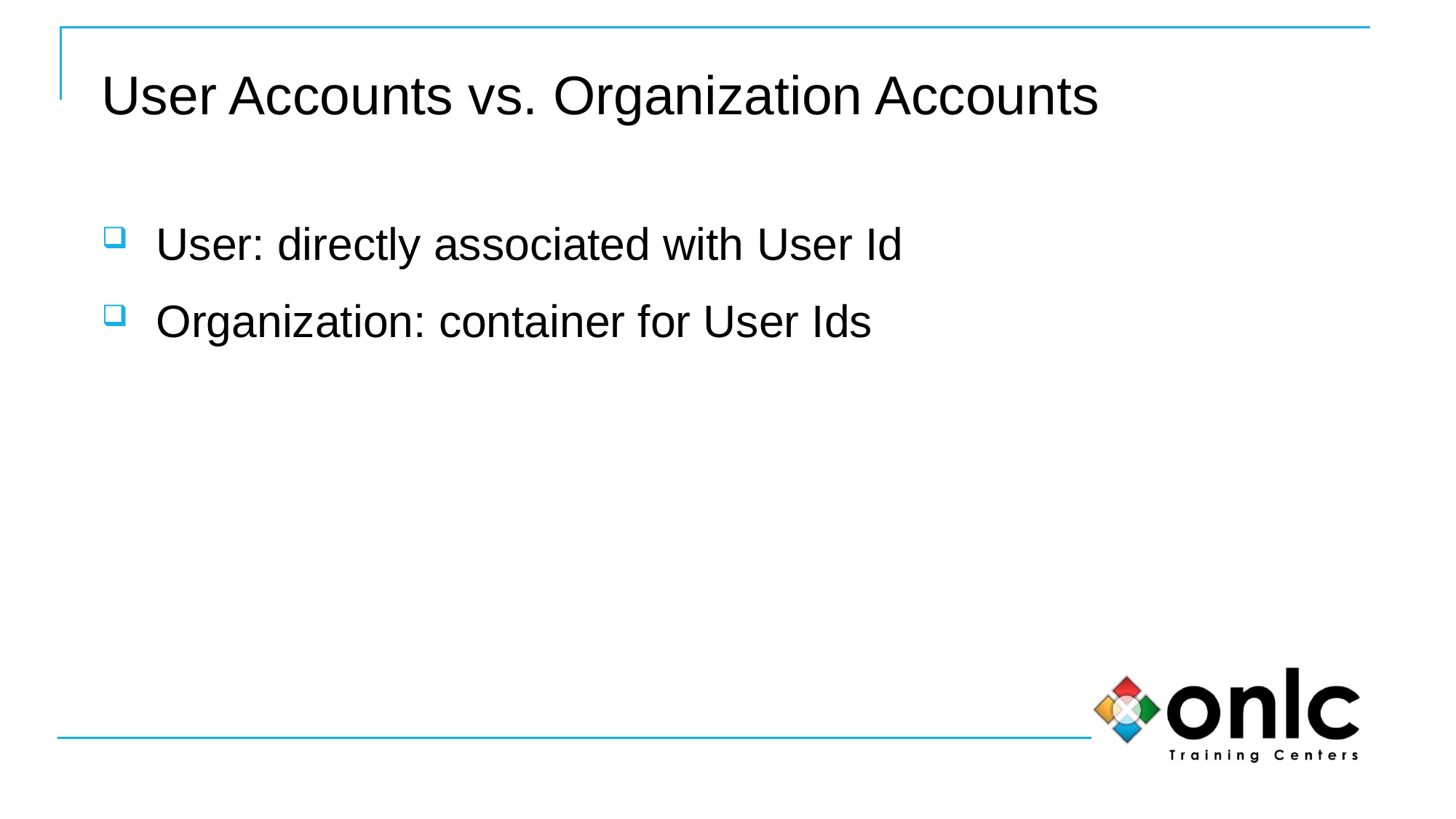

# User Accounts vs. Organization Accounts

User: directly associated with User Id
Organization: container for User Ids